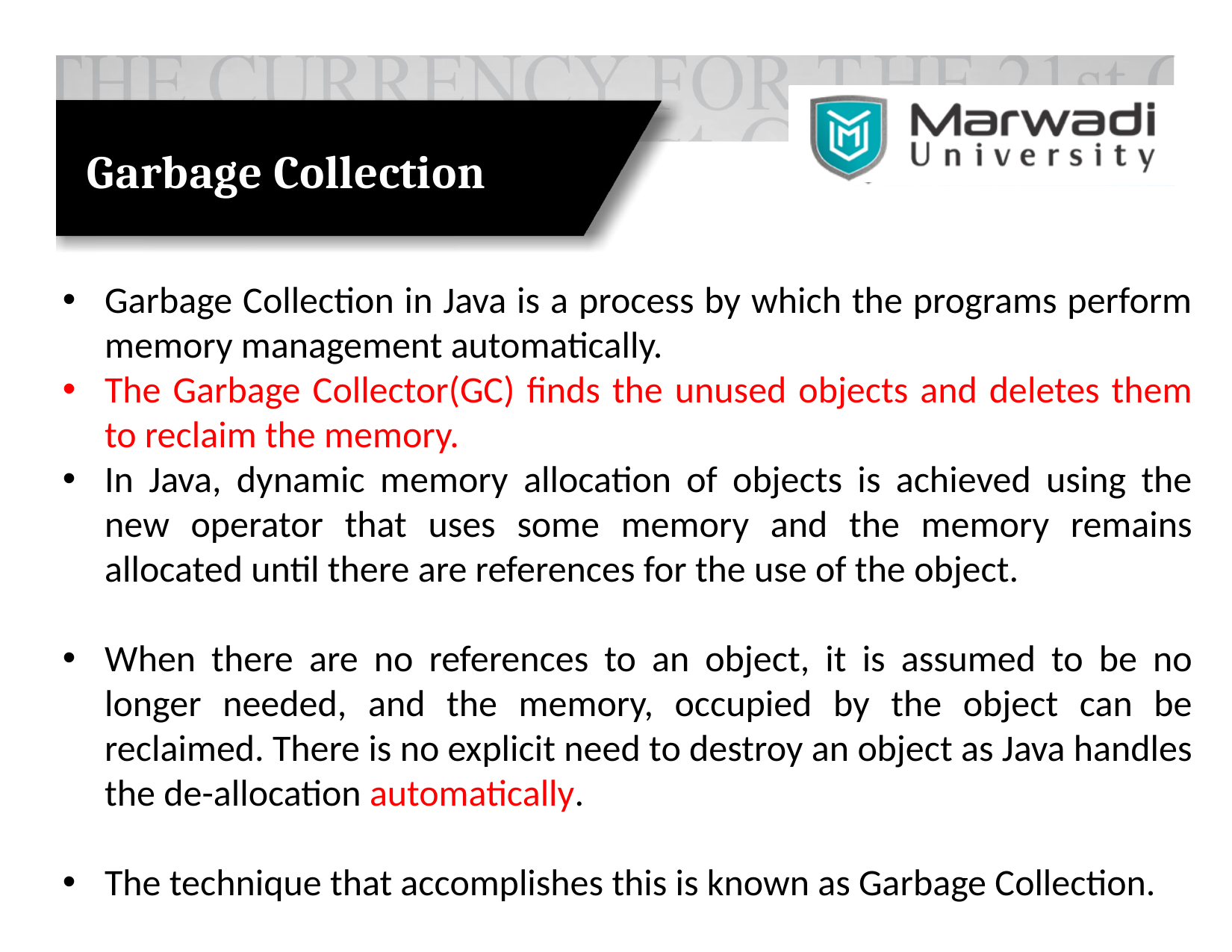

# Garbage Collection
Garbage Collection in Java is a process by which the programs perform memory management automatically.
The Garbage Collector(GC) finds the unused objects and deletes them to reclaim the memory.
In Java, dynamic memory allocation of objects is achieved using the new operator that uses some memory and the memory remains allocated until there are references for the use of the object.

When there are no references to an object, it is assumed to be no longer needed, and the memory, occupied by the object can be reclaimed. There is no explicit need to destroy an object as Java handles the de-allocation automatically.

The technique that accomplishes this is known as Garbage Collection.